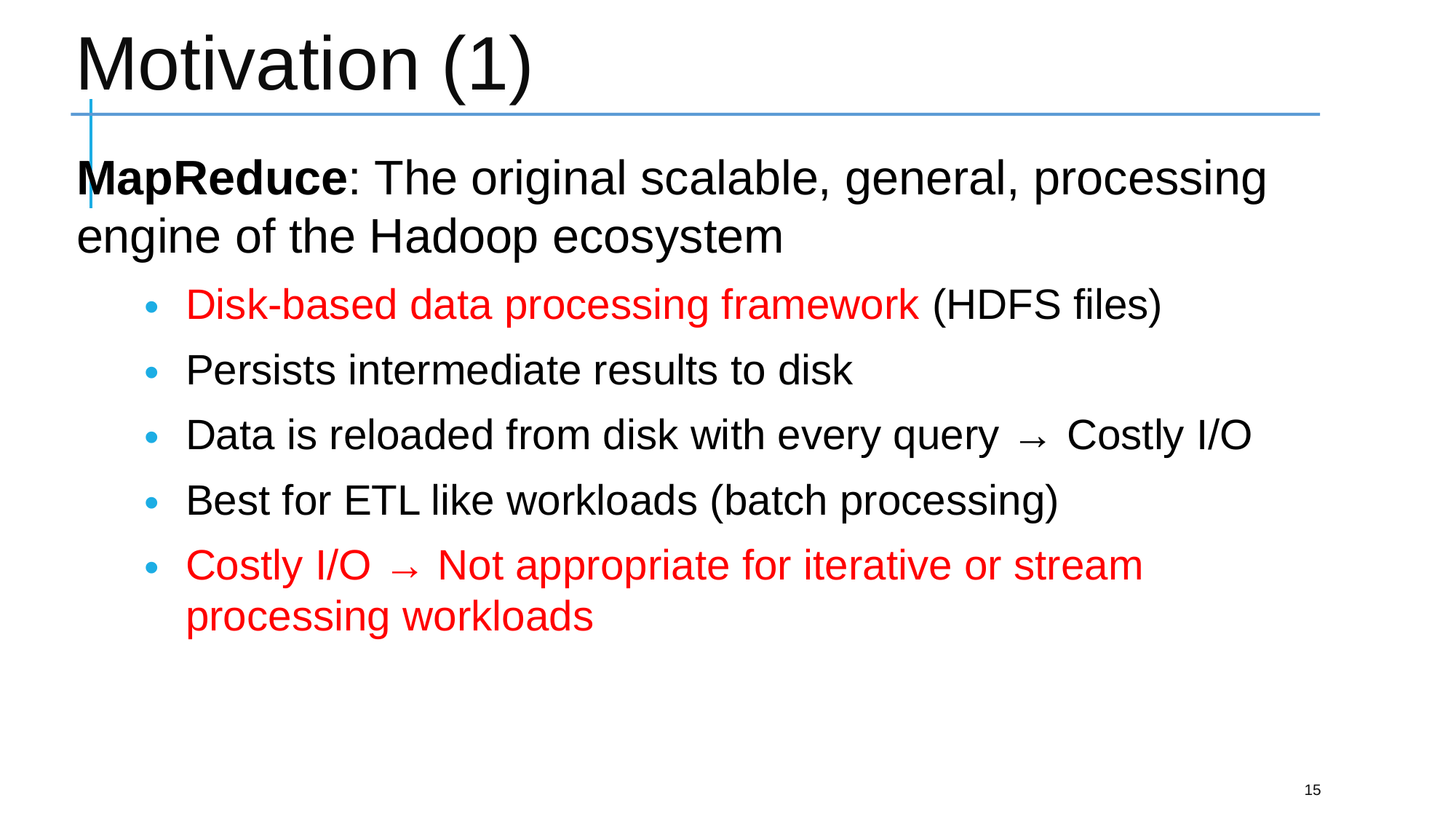

# Motivation (1)

MapReduce: The original scalable, general, processing engine of the Hadoop ecosystem
Disk-based data processing framework (HDFS files)
Persists intermediate results to disk
Data is reloaded from disk with every query → Costly I/O
Best for ETL like workloads (batch processing)
Costly I/O → Not appropriate for iterative or stream processing workloads

15